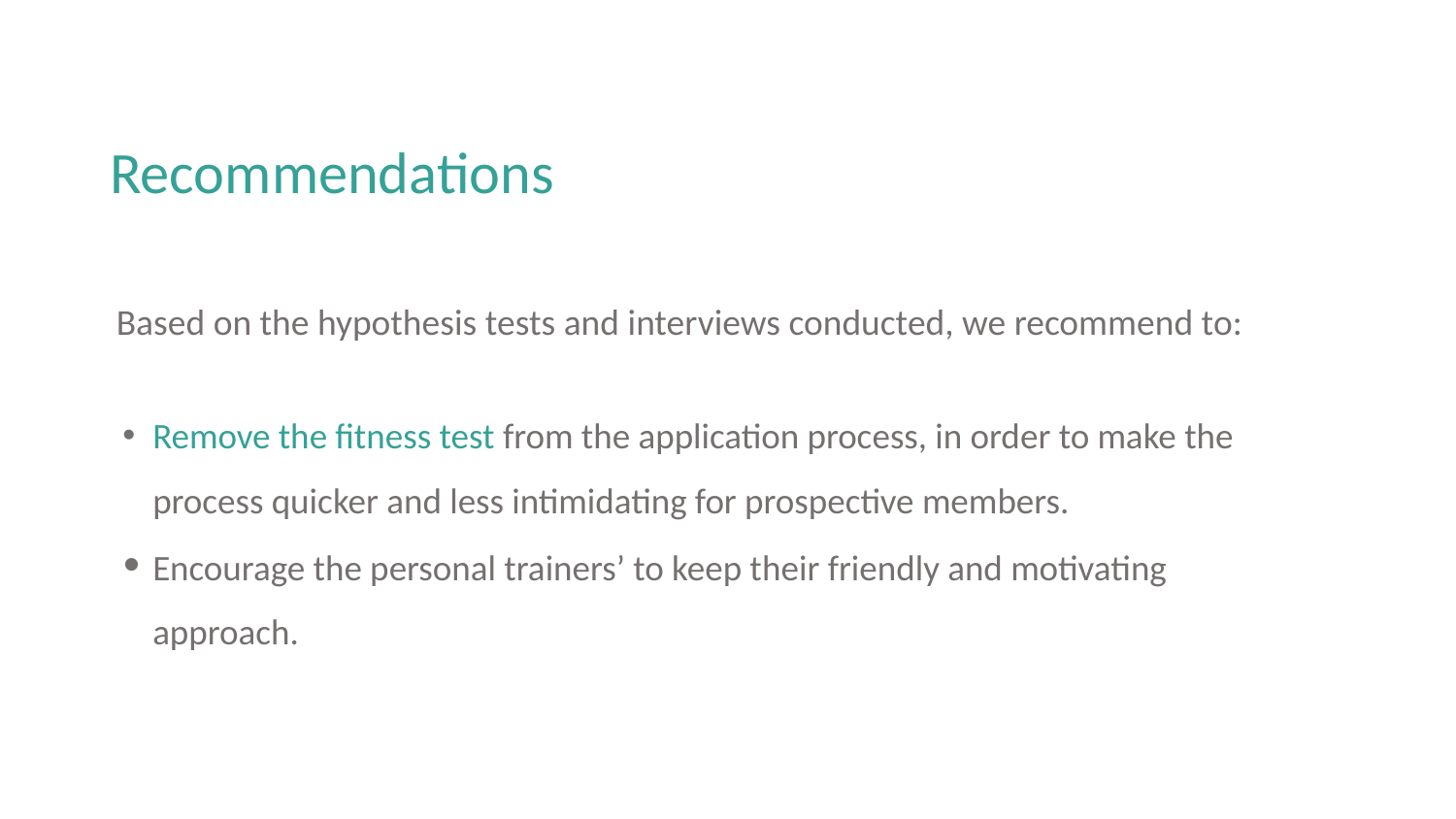

Recommendations
Based on the hypothesis tests and interviews conducted, we recommend to:
Remove the fitness test from the application process, in order to make the process quicker and less intimidating for prospective members.

Encourage the personal trainers’ to keep their friendly and motivating approach.